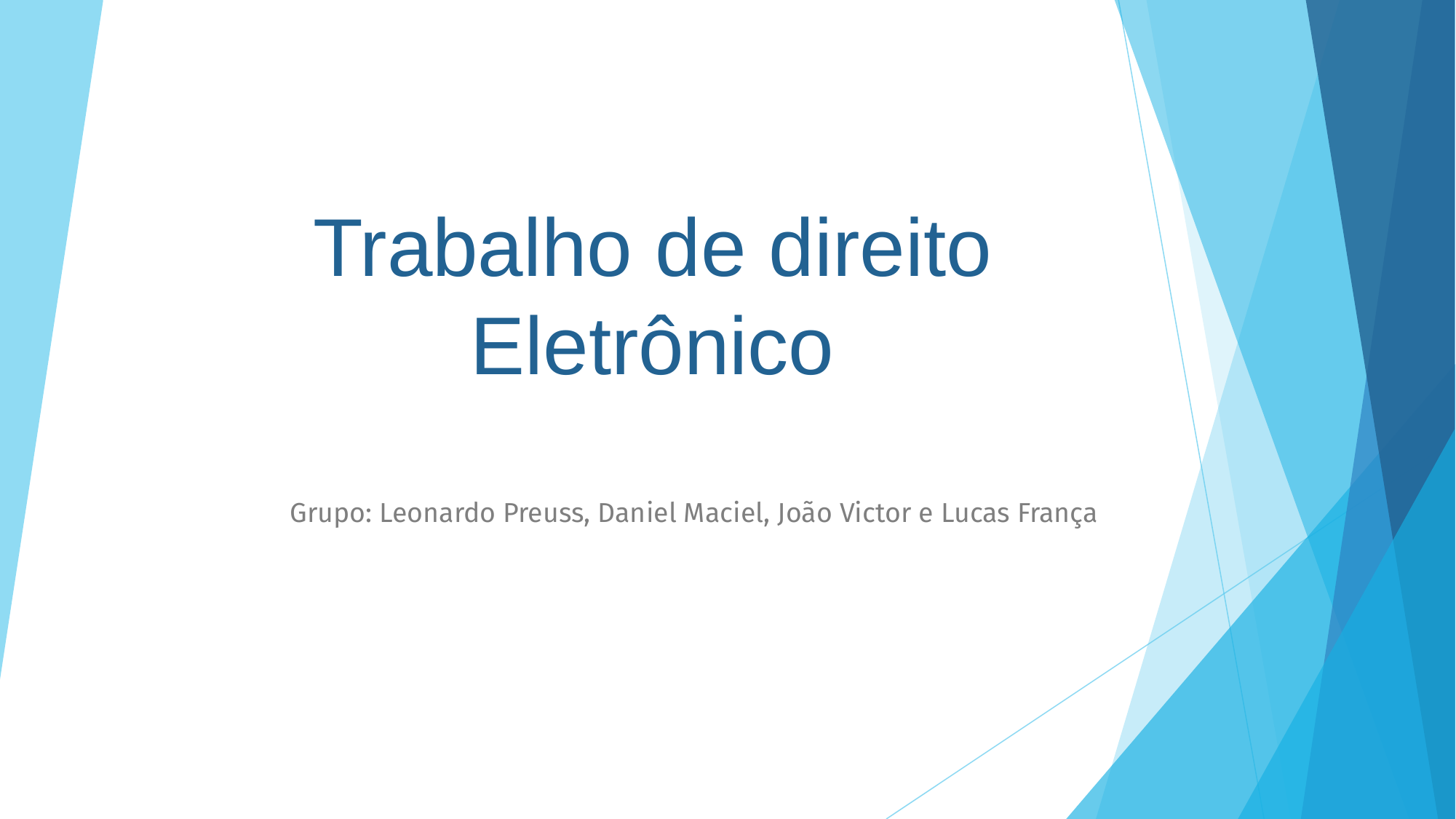

# Trabalho de direito Eletrônico
Grupo: Leonardo Preuss, Daniel Maciel, João Victor e Lucas França